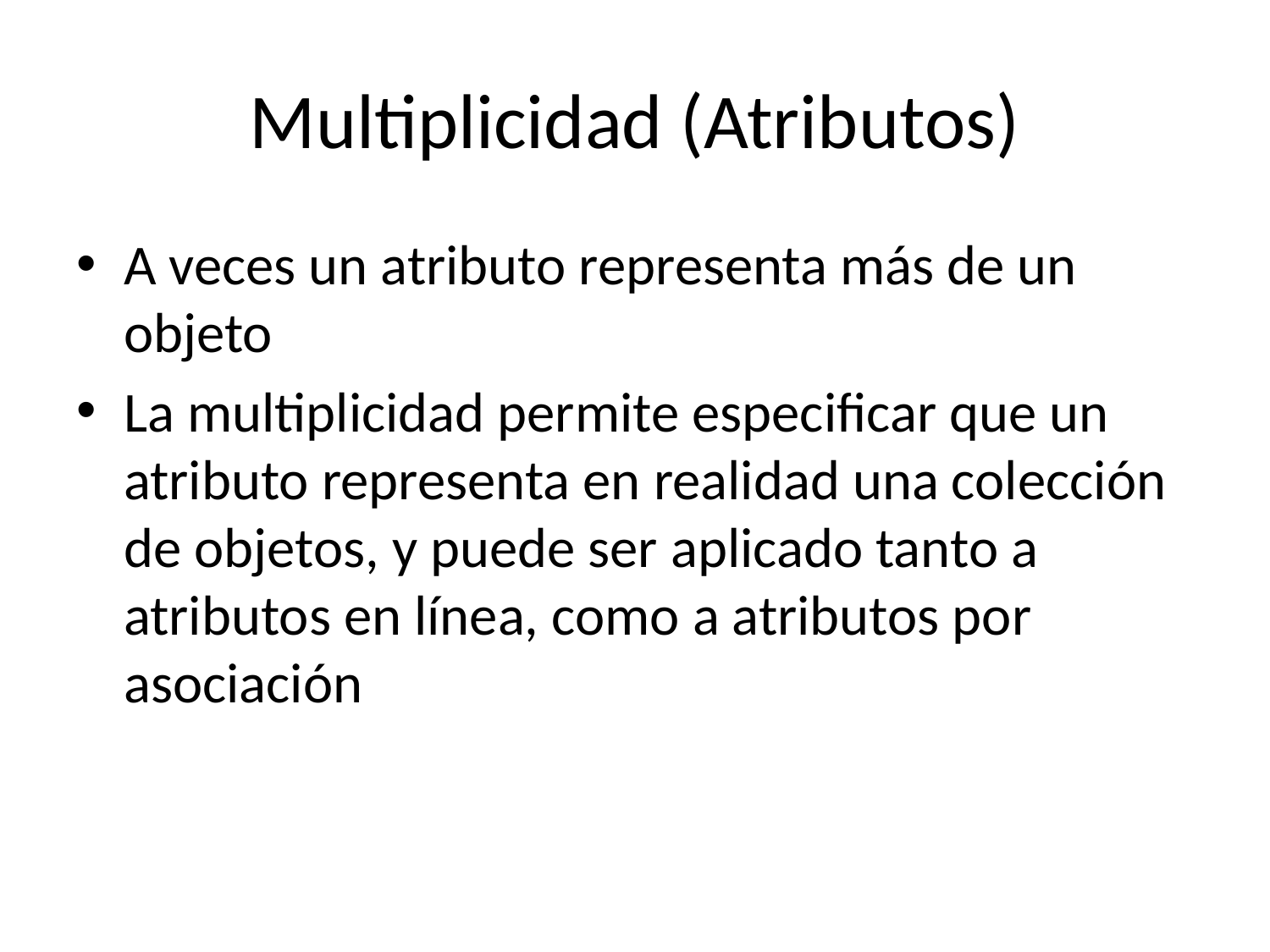

# Multiplicidad (Atributos)
A veces un atributo representa más de un objeto
La multiplicidad permite especificar que un atributo representa en realidad una colección de objetos, y puede ser aplicado tanto a atributos en línea, como a atributos por asociación